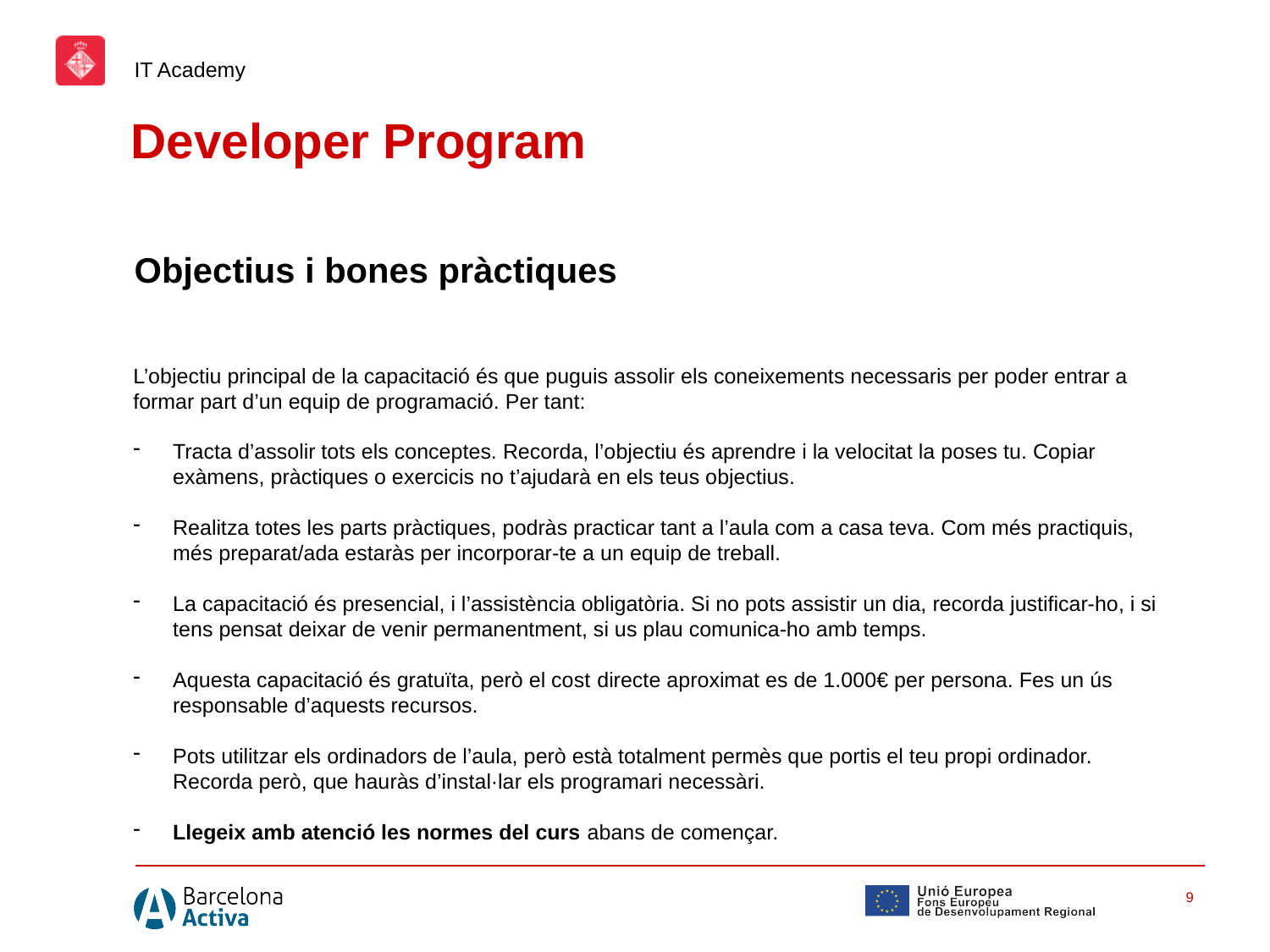

IT Academy
Developer Program
Objectius i bones pràctiques
L’objectiu principal de la capacitació és que puguis assolir els coneixements necessaris per poder entrar a formar part d’un equip de programació. Per tant:

Tracta d’assolir tots els conceptes. Recorda, l’objectiu és aprendre i la velocitat la poses tu. Copiar exàmens, pràctiques o exercicis no t’ajudarà en els teus objectius.

Realitza totes les parts pràctiques, podràs practicar tant a l’aula com a casa teva. Com més practiquis, més preparat/ada estaràs per incorporar-te a un equip de treball.

La capacitació és presencial, i l’assistència obligatòria. Si no pots assistir un dia, recorda justificar-ho, i si tens pensat deixar de venir permanentment, si us plau comunica-ho amb temps.

Aquesta capacitació és gratuïta, però el cost directe aproximat es de 1.000€ per persona. Fes un ús responsable d’aquests recursos.

Pots utilitzar els ordinadors de l’aula, però està totalment permès que portis el teu propi ordinador. Recorda però, que hauràs d’instal·lar els programari necessàri.

Llegeix amb atenció les normes del curs abans de començar.

9